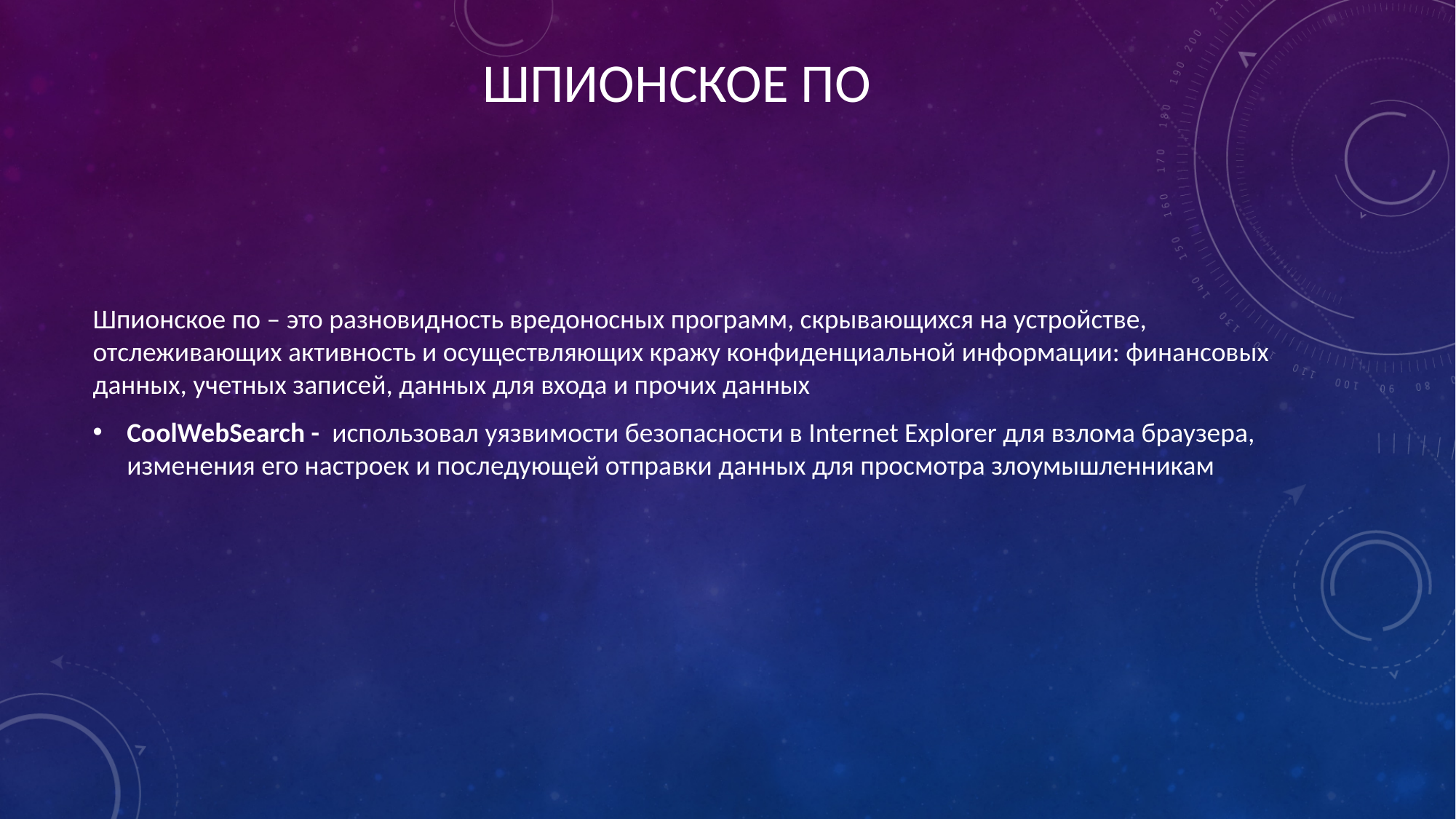

# Шпионское по
Шпионское по – это разновидность вредоносных программ, скрывающихся на устройстве, отслеживающих активность и осуществляющих кражу конфиденциальной информации: финансовых данных, учетных записей, данных для входа и прочих данных
CoolWebSearch -  использовал уязвимости безопасности в Internet Explorer для взлома браузера, изменения его настроек и последующей отправки данных для просмотра злоумышленникам